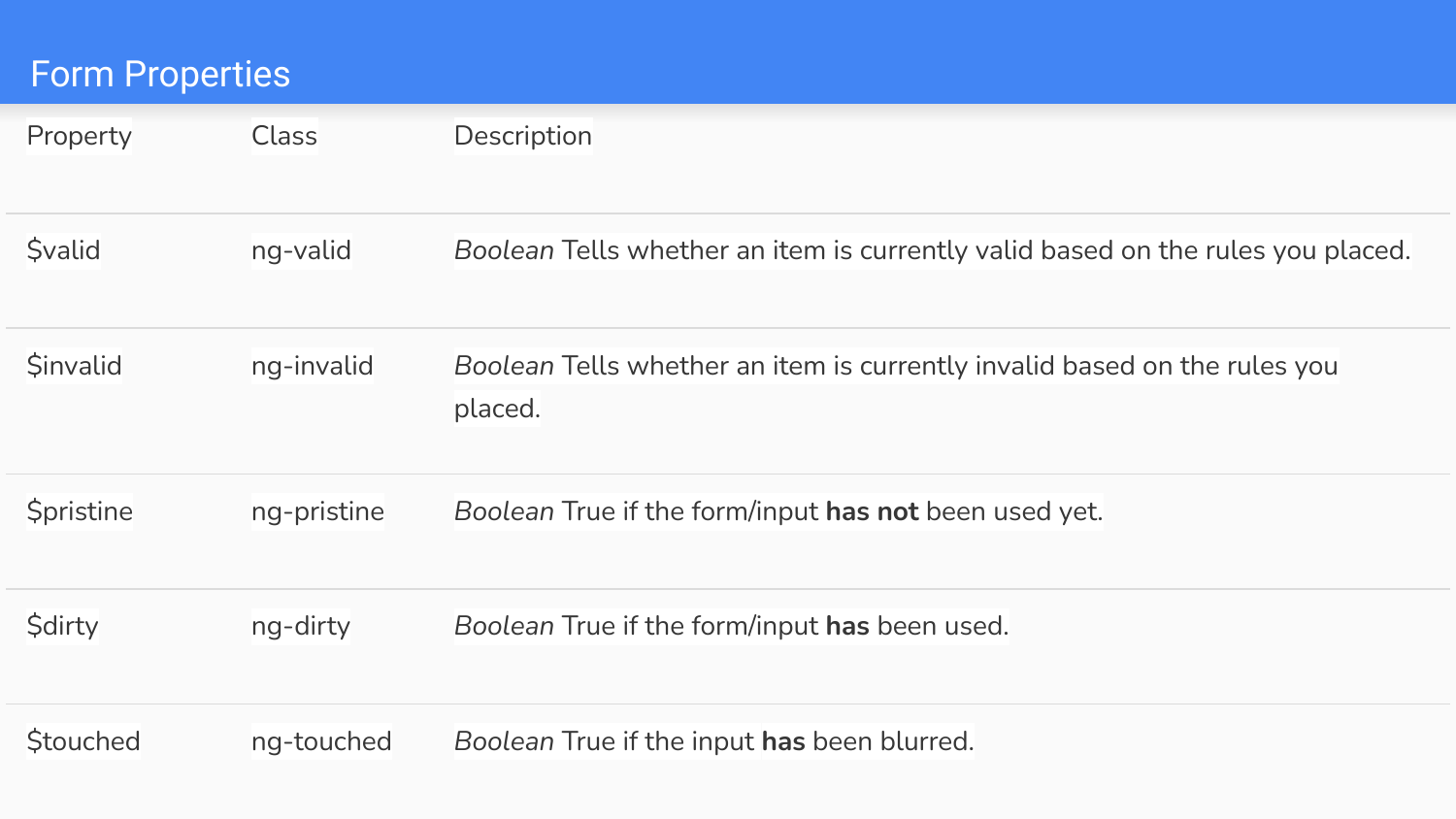

# Form Properties
| Property | Class | Description |
| --- | --- | --- |
| $valid | ng-valid | Boolean Tells whether an item is currently valid based on the rules you placed. |
| $invalid | ng-invalid | Boolean Tells whether an item is currently invalid based on the rules you placed. |
| $pristine | ng-pristine | Boolean True if the form/input has not been used yet. |
| $dirty | ng-dirty | Boolean True if the form/input has been used. |
| $touched | ng-touched | Boolean True if the input has been blurred. |